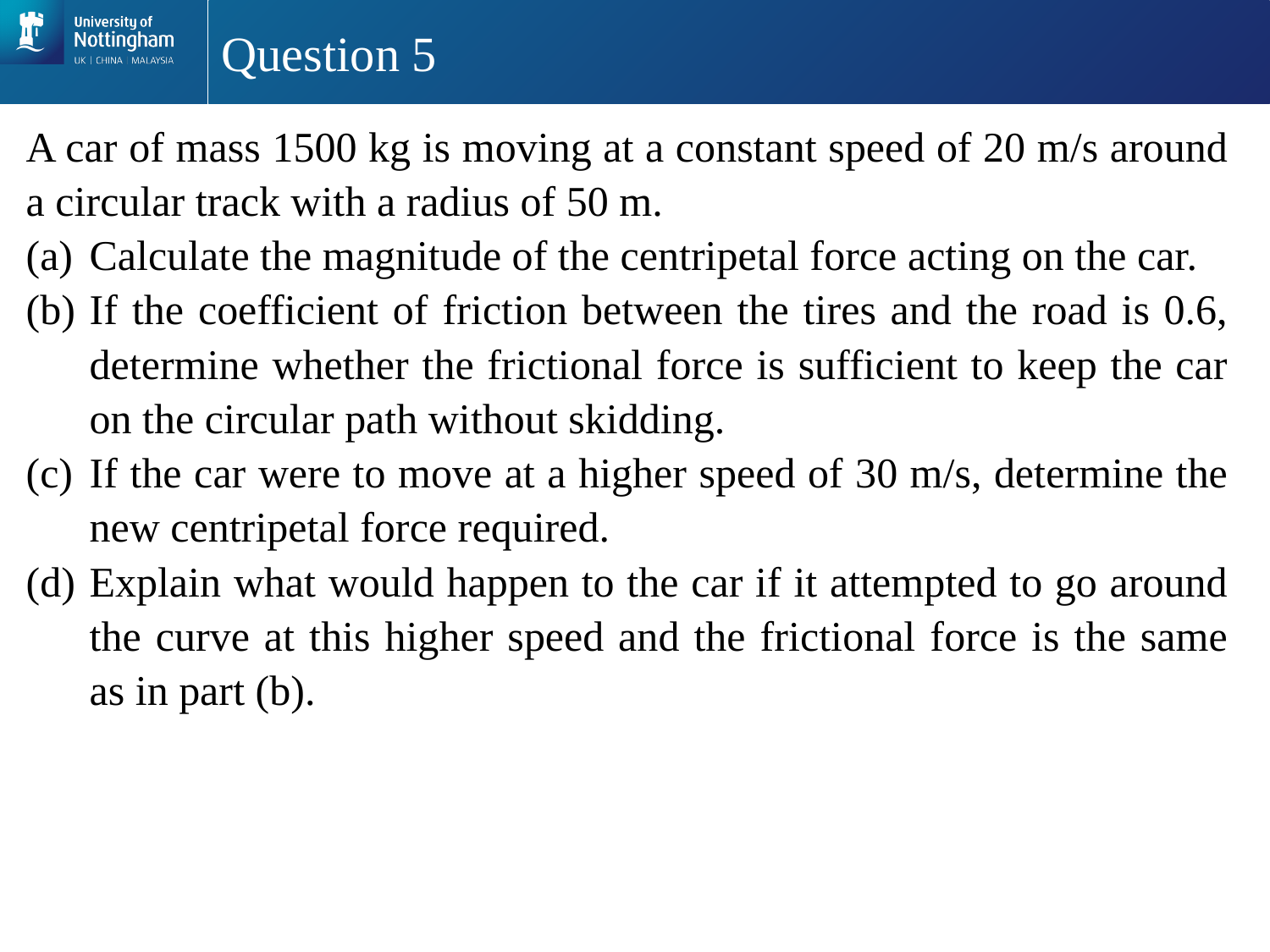

# Question 5
A car of mass 1500 kg is moving at a constant speed of 20 m/s around a circular track with a radius of 50 m.
Calculate the magnitude of the centripetal force acting on the car.
If the coefficient of friction between the tires and the road is 0.6, determine whether the frictional force is sufficient to keep the car on the circular path without skidding.
If the car were to move at a higher speed of 30 m/s, determine the new centripetal force required.
Explain what would happen to the car if it attempted to go around the curve at this higher speed and the frictional force is the same as in part (b).